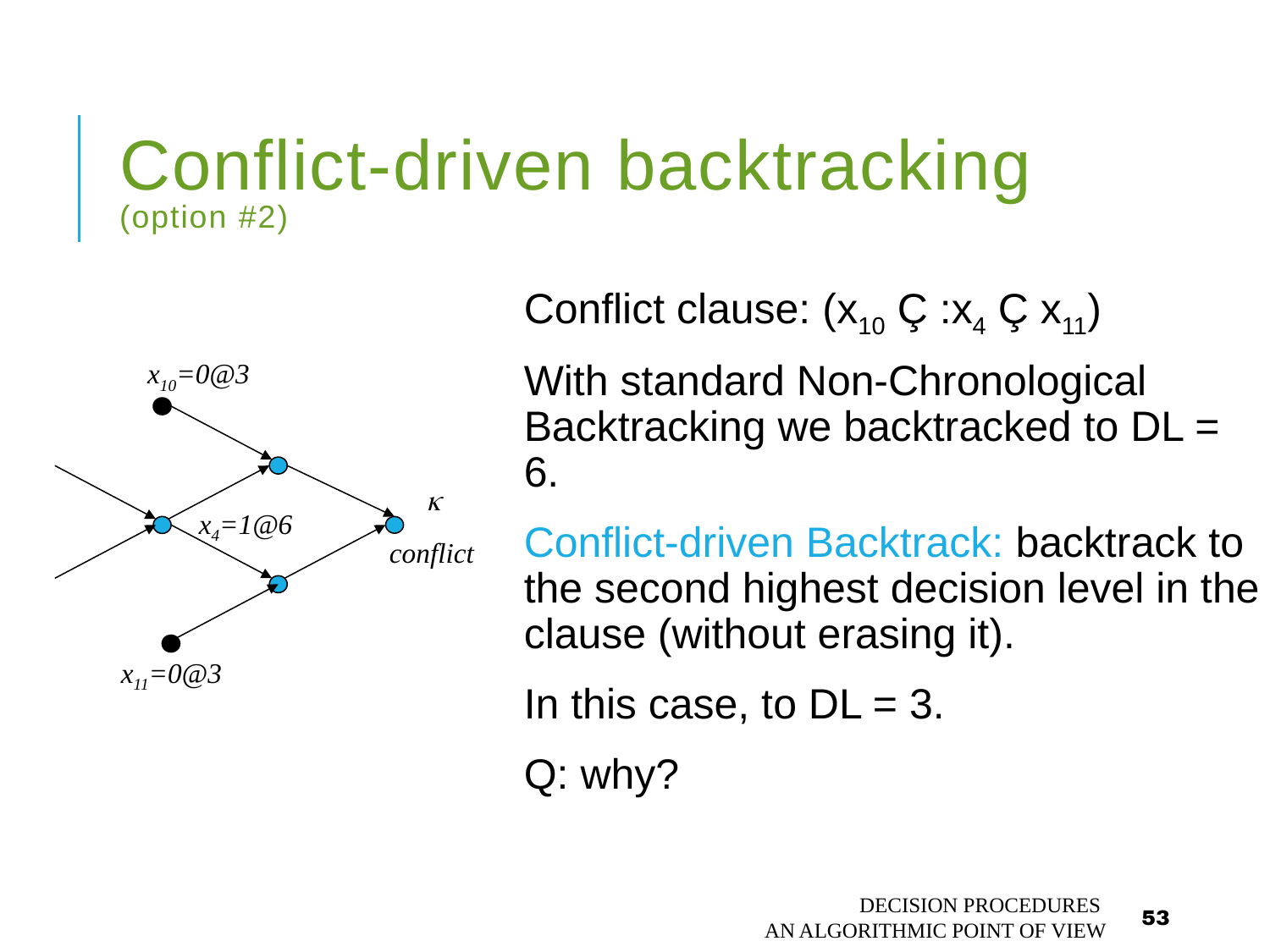

# Conflict-driven backtracking (option #2)
Conflict clause: (x10 Ç :x4 Ç x11)
With standard Non-Chronological Backtracking we backtracked to DL = 6.
Conflict-driven Backtrack: backtrack to the second highest decision level in the clause (without erasing it).
In this case, to DL = 3.
Q: why?
x10=0@3

 κ
conflict
x4=1@6

x11=0@3
Decision Procedures
An algorithmic point of view
53